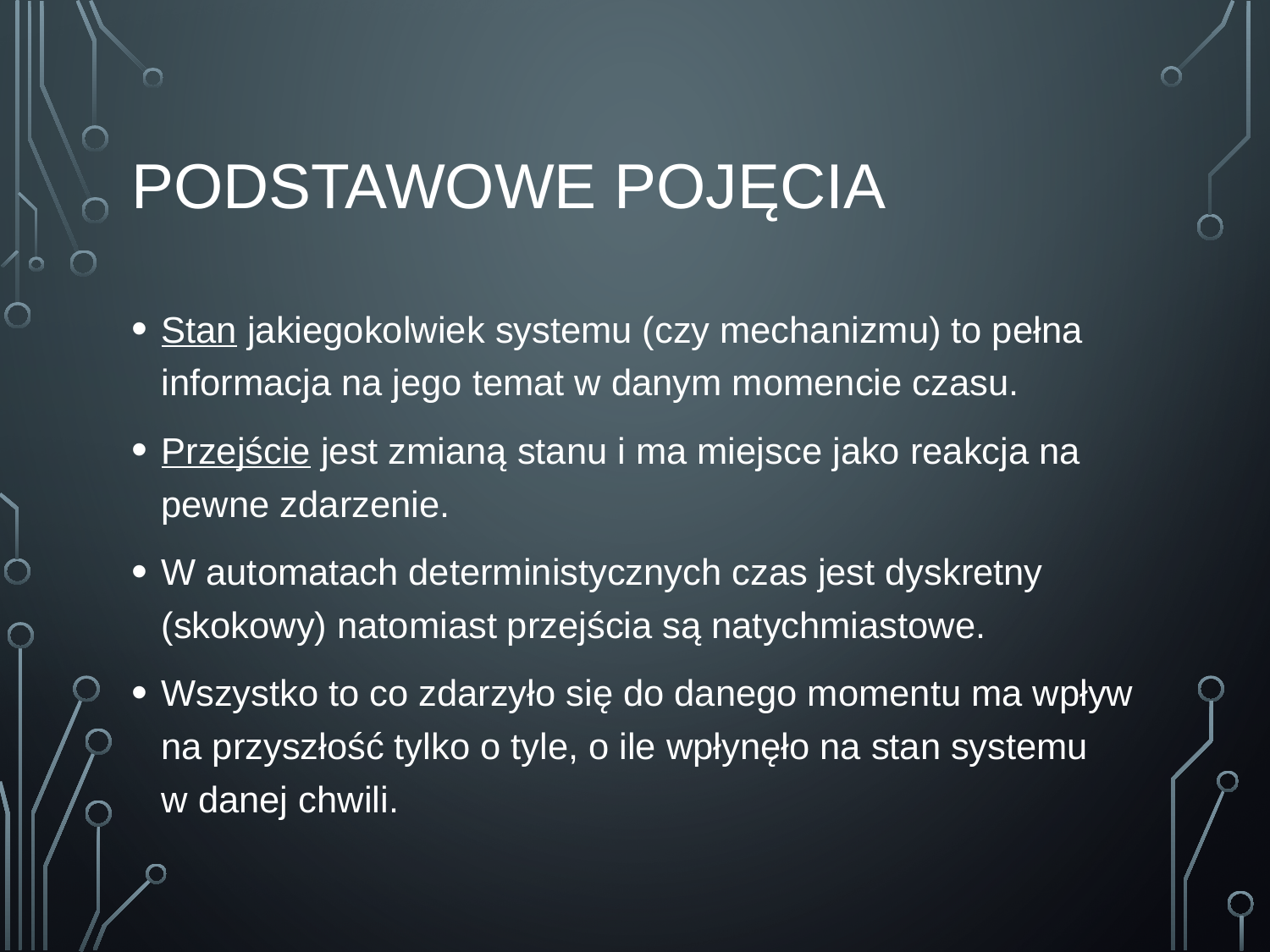

# PODSTAWOWE pojęcia
Stan jakiegokolwiek systemu (czy mechanizmu) to pełna informacja na jego temat w danym momencie czasu.
Przejście jest zmianą stanu i ma miejsce jako reakcja na pewne zdarzenie.
W automatach deterministycznych czas jest dyskretny (skokowy) natomiast przejścia są natychmiastowe.
Wszystko to co zdarzyło się do danego momentu ma wpływ na przyszłość tylko o tyle, o ile wpłynęło na stan systemu
w danej chwili.